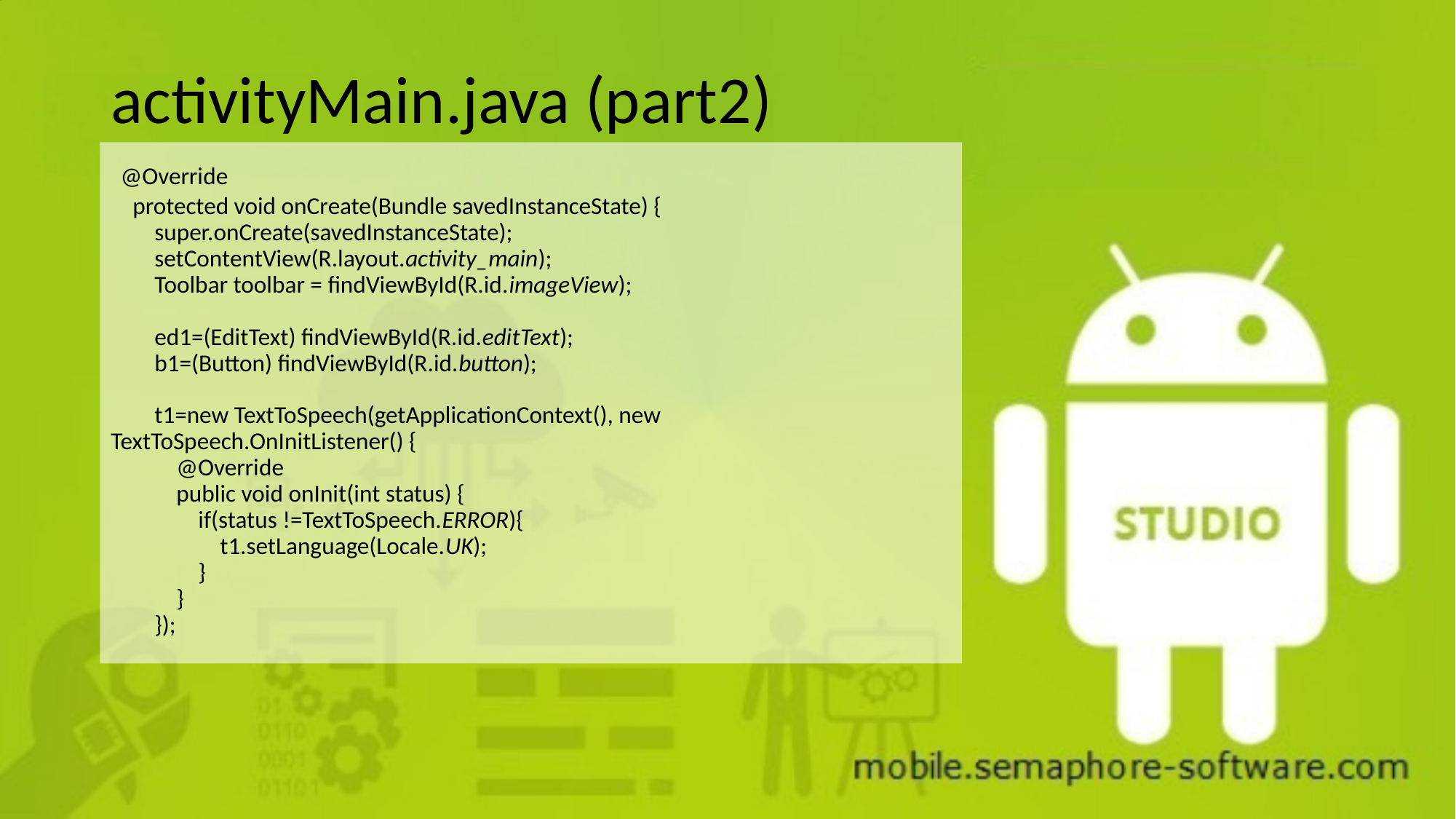

# activityMain.java (part2)
 @Override
    protected void onCreate(Bundle savedInstanceState) {
        super.onCreate(savedInstanceState);
        setContentView(R.layout.activity_main);
        Toolbar toolbar = findViewById(R.id.imageView);
        ed1=(EditText) findViewById(R.id.editText);
        b1=(Button) findViewById(R.id.button);
        t1=new TextToSpeech(getApplicationContext(), new TextToSpeech.OnInitListener() {
            @Override
            public void onInit(int status) {
                if(status !=TextToSpeech.ERROR){
                    t1.setLanguage(Locale.UK);
                }
            }
        });